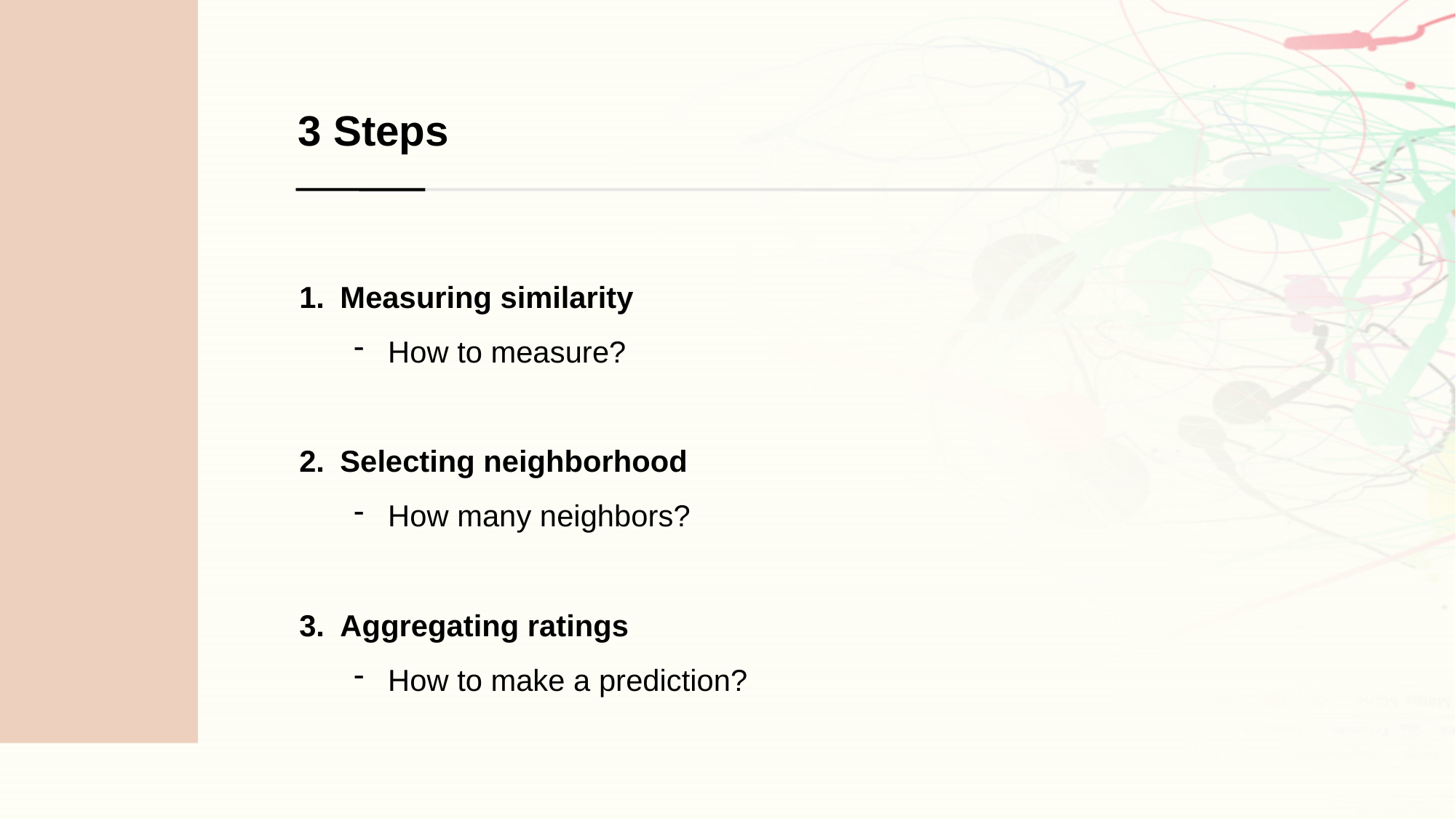

3 Steps

Measuring similarity
How to measure?

Selecting neighborhood
How many neighbors?

Aggregating ratings
How to make a prediction?